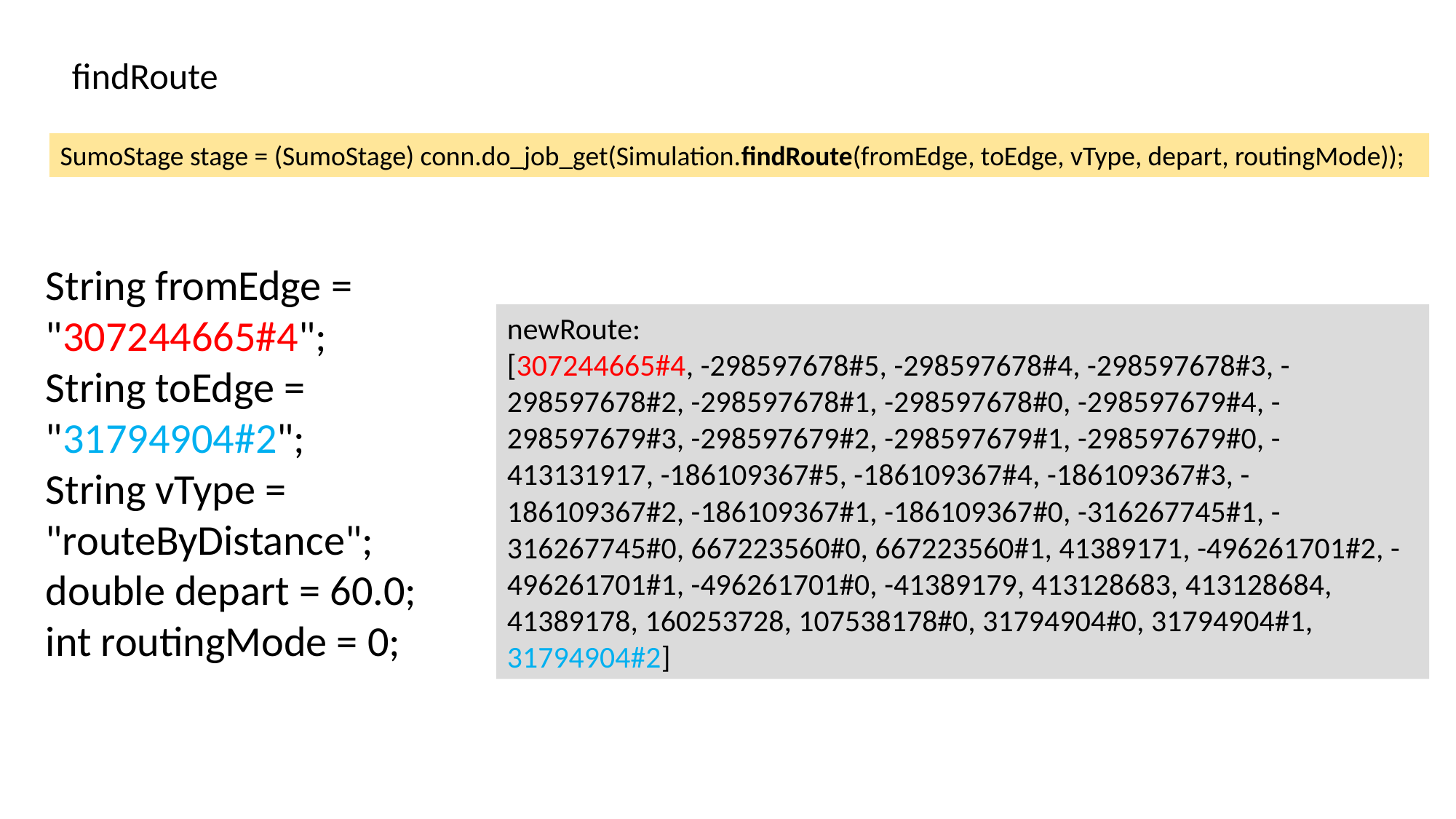

# findRoute
SumoStage stage = (SumoStage) conn.do_job_get(Simulation.findRoute(fromEdge, toEdge, vType, depart, routingMode));
String fromEdge = "307244665#4";
String toEdge = "31794904#2";
String vType = "routeByDistance";
double depart = 60.0;
int routingMode = 0;
newRoute:
[307244665#4, -298597678#5, -298597678#4, -298597678#3, -298597678#2, -298597678#1, -298597678#0, -298597679#4, -298597679#3, -298597679#2, -298597679#1, -298597679#0, -413131917, -186109367#5, -186109367#4, -186109367#3, -186109367#2, -186109367#1, -186109367#0, -316267745#1, -316267745#0, 667223560#0, 667223560#1, 41389171, -496261701#2, -496261701#1, -496261701#0, -41389179, 413128683, 413128684, 41389178, 160253728, 107538178#0, 31794904#0, 31794904#1, 31794904#2]